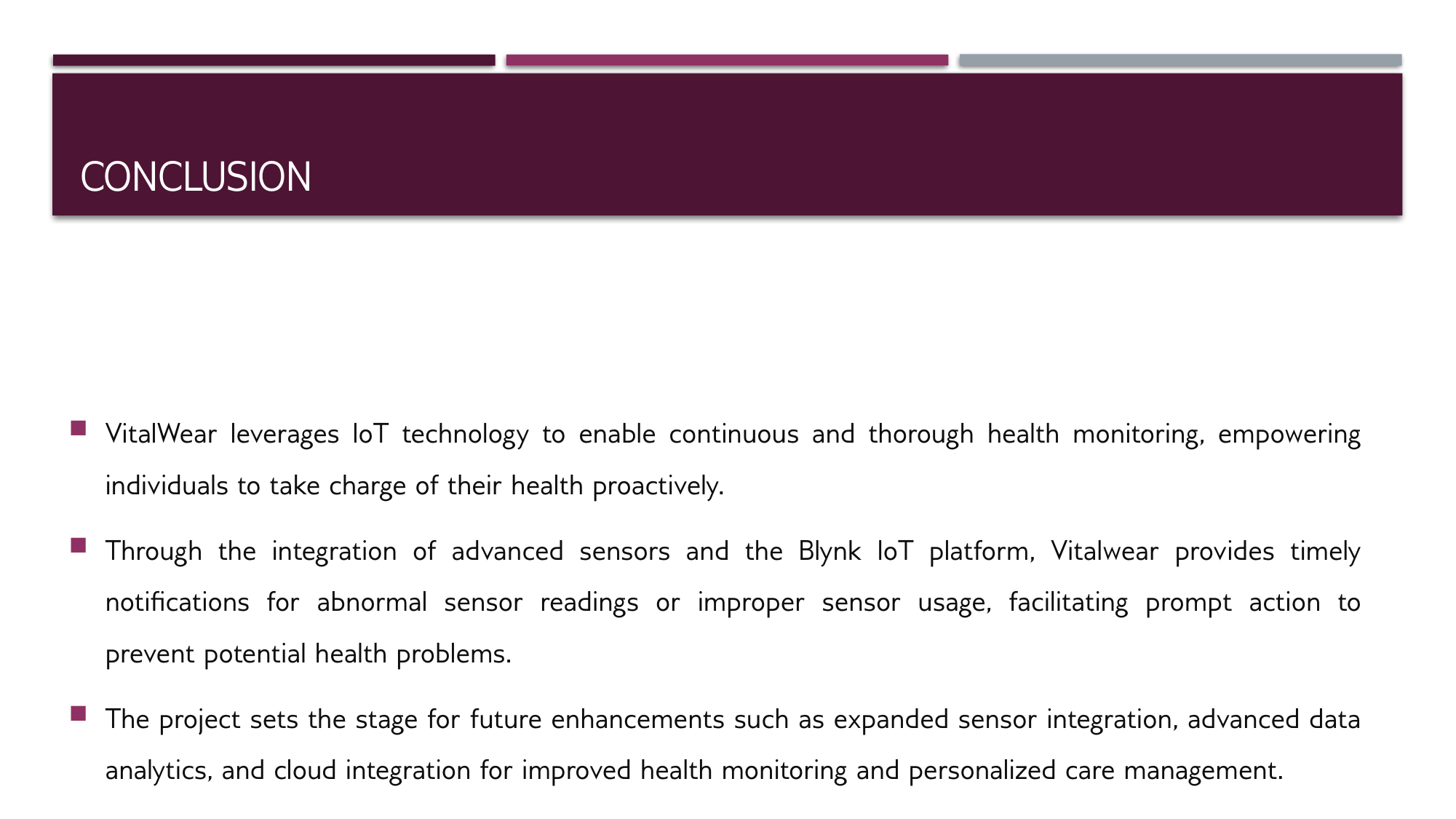

# conclusion

VitalWear leverages IoT technology to enable continuous and thorough health monitoring, empowering individuals to take charge of their health proactively.
Through the integration of advanced sensors and the Blynk IoT platform, Vitalwear provides timely notifications for abnormal sensor readings or improper sensor usage, facilitating prompt action to prevent potential health problems.
The project sets the stage for future enhancements such as expanded sensor integration, advanced data analytics, and cloud integration for improved health monitoring and personalized care management.